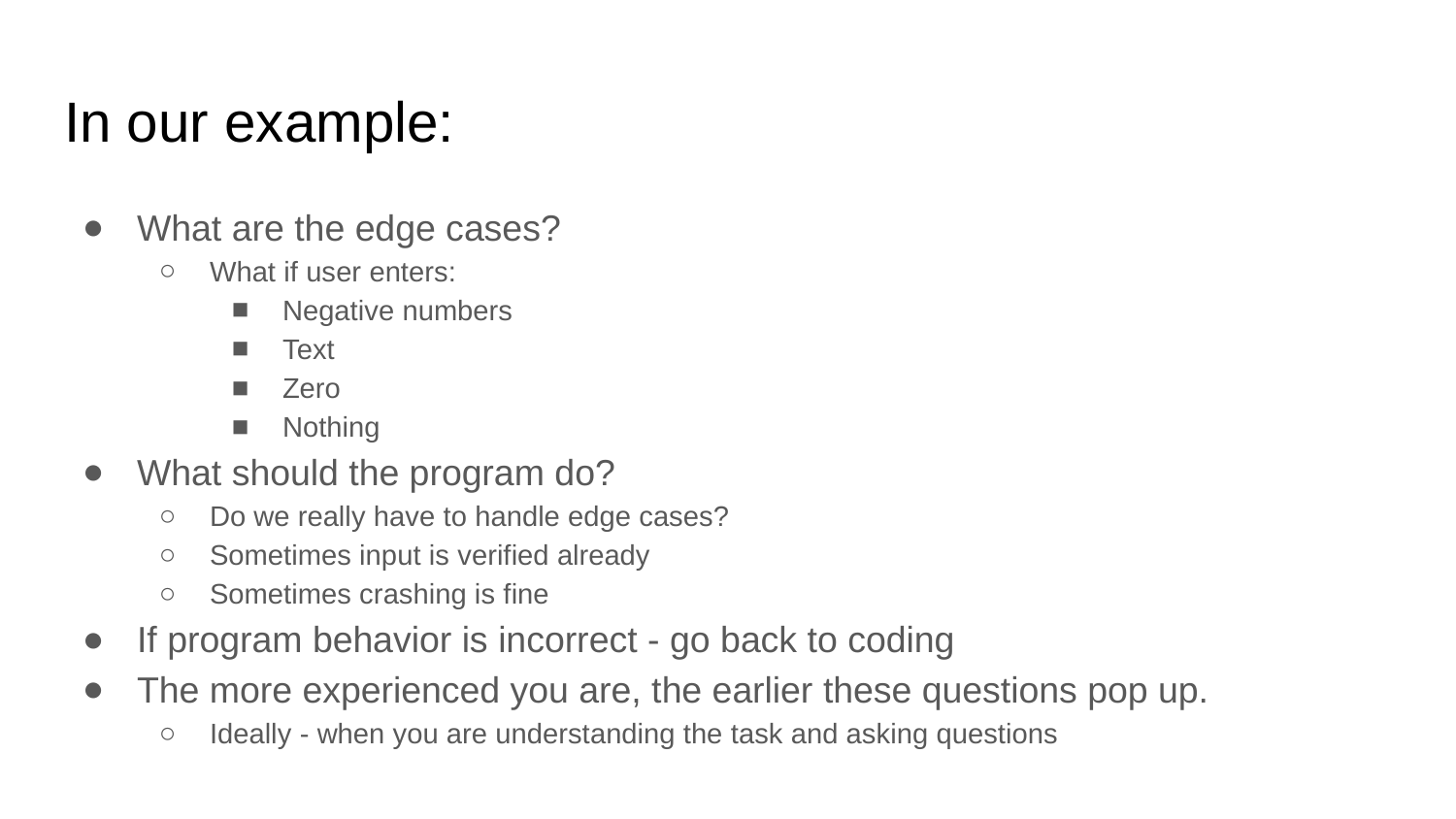

# In our example:
What are the edge cases?
What if user enters:
Negative numbers
Text
Zero
Nothing
What should the program do?
Do we really have to handle edge cases?
Sometimes input is verified already
Sometimes crashing is fine
If program behavior is incorrect - go back to coding
The more experienced you are, the earlier these questions pop up.
Ideally - when you are understanding the task and asking questions